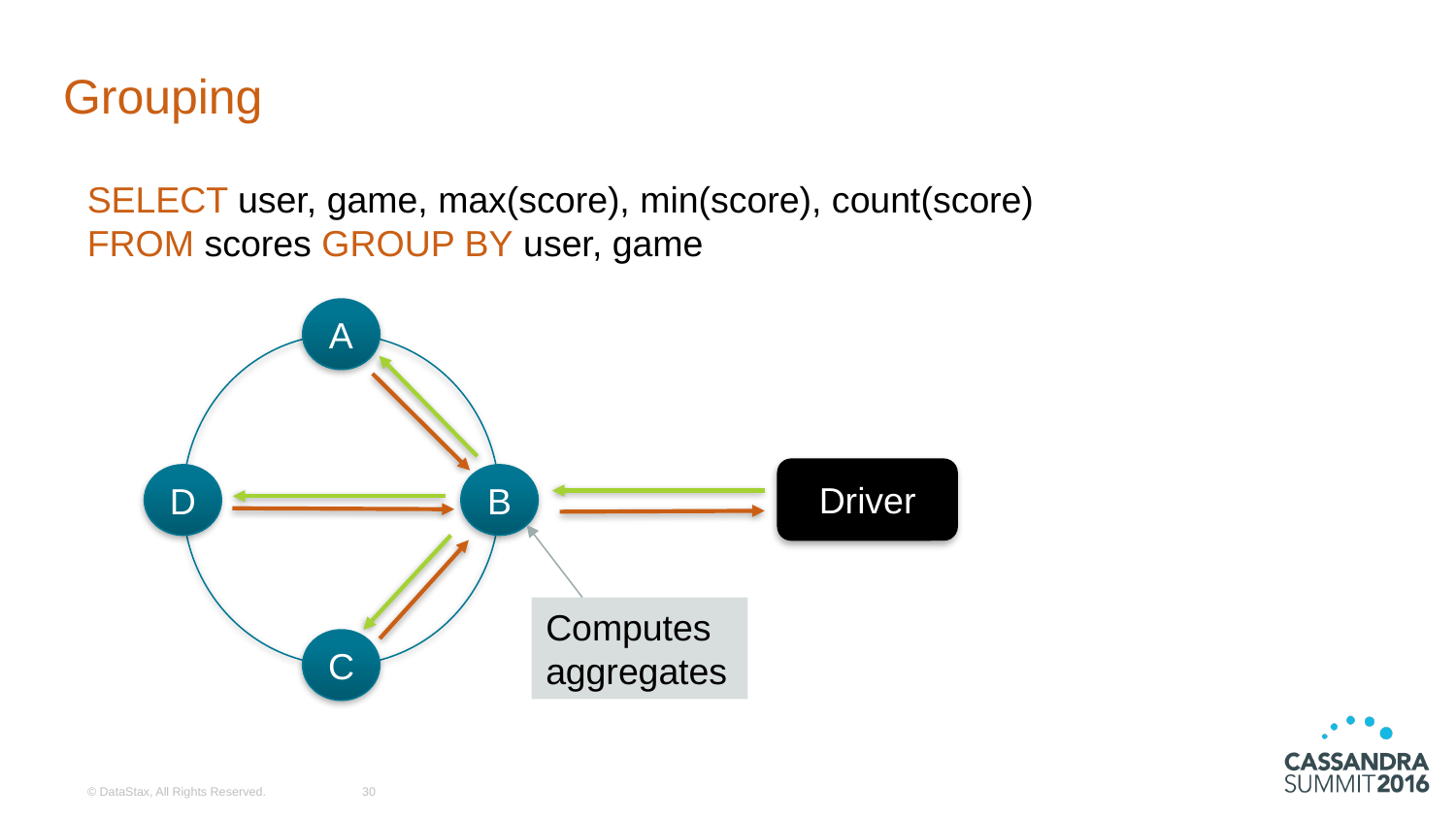

# Grouping
SELECT user, game, max(score), min(score), count(score)
FROM scores GROUP BY user, game
A

Driver
D
B
Computes aggregates
C
© DataStax, All Rights Reserved.
30